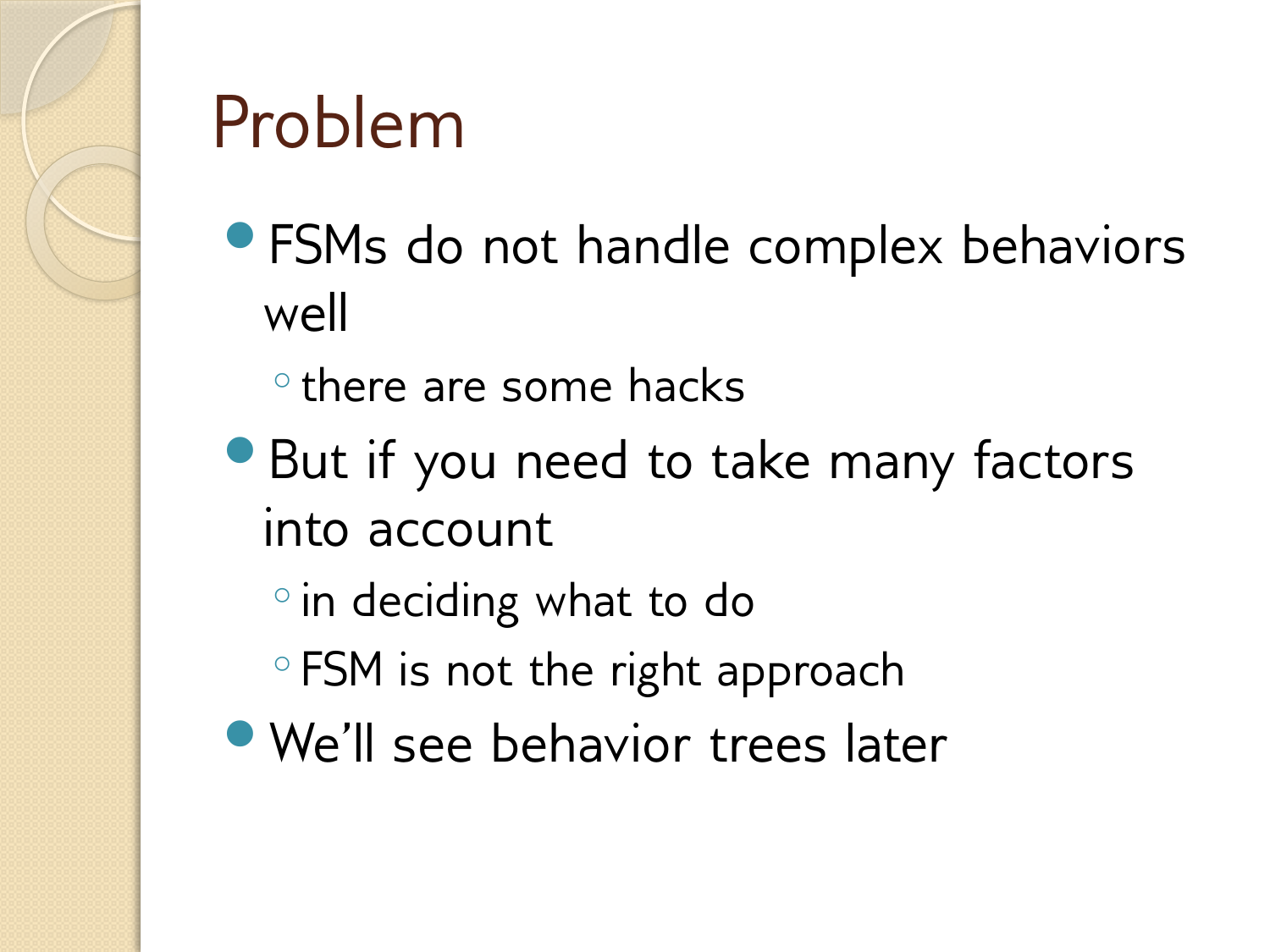

# Problem
FSMs do not handle complex behaviors well
there are some hacks
But if you need to take many factors into account
in deciding what to do
FSM is not the right approach
We’ll see behavior trees later